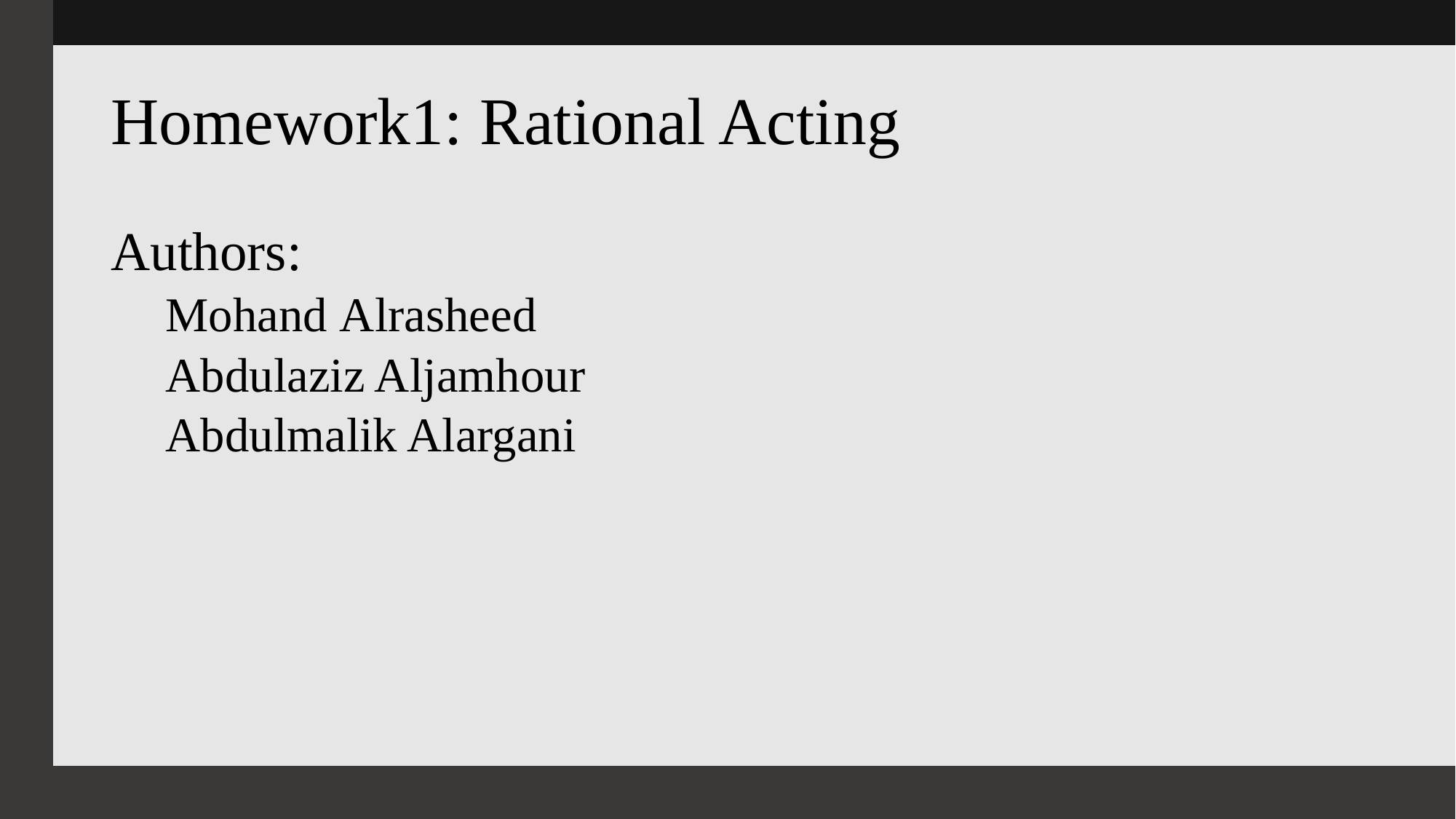

# Homework1: Rational Acting

Authors:
Mohand Alrasheed
Abdulaziz Aljamhour
Abdulmalik Alargani